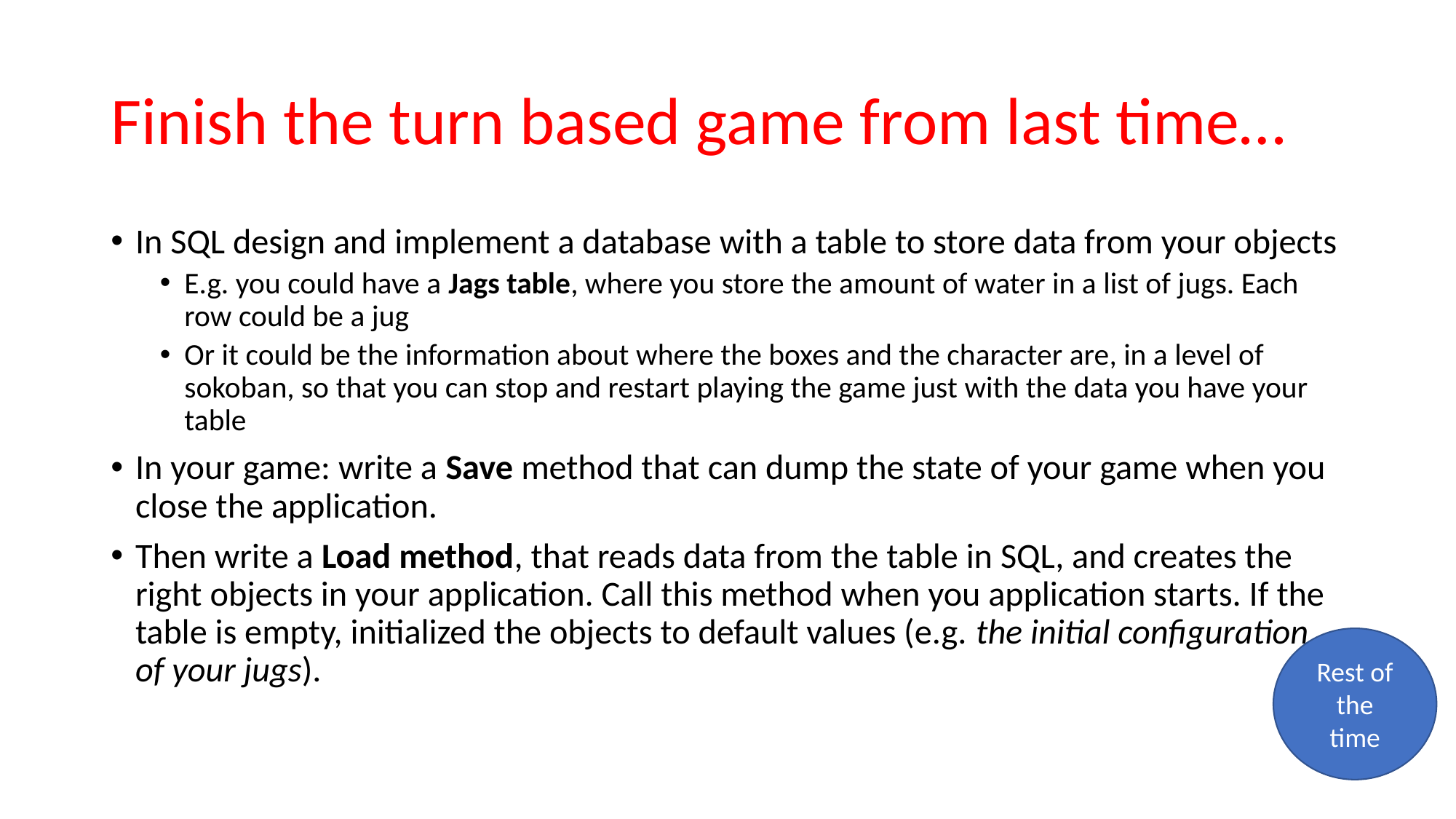

# Finish the turn based game from last time…
In SQL design and implement a database with a table to store data from your objects
E.g. you could have a Jags table, where you store the amount of water in a list of jugs. Each row could be a jug
Or it could be the information about where the boxes and the character are, in a level of sokoban, so that you can stop and restart playing the game just with the data you have your table
In your game: write a Save method that can dump the state of your game when you close the application.
Then write a Load method, that reads data from the table in SQL, and creates the right objects in your application. Call this method when you application starts. If the table is empty, initialized the objects to default values (e.g. the initial configuration of your jugs).
Rest of the time